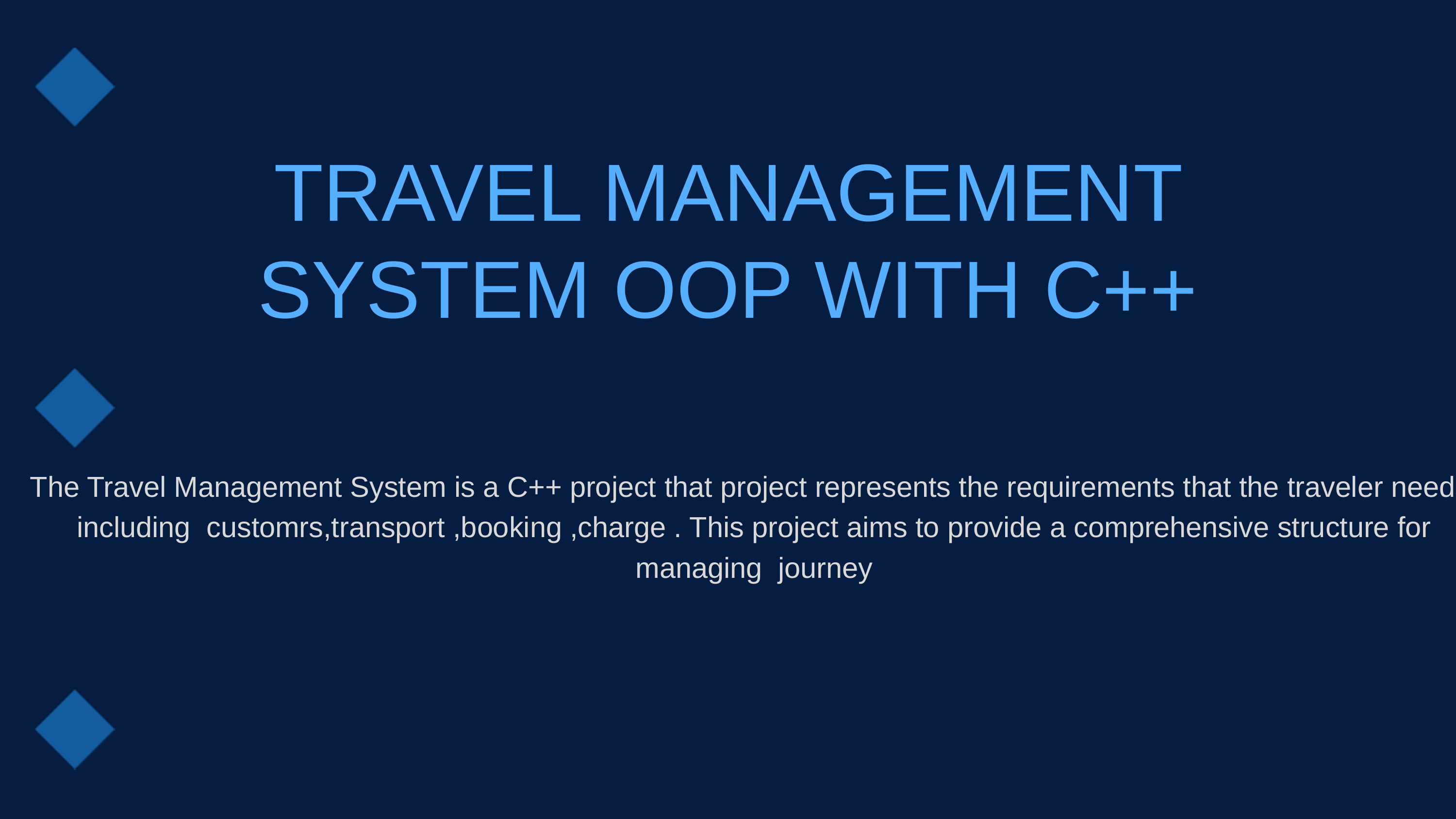

TRAVEL MANAGEMENT SYSTEM OOP WITH C++

The Travel Management System is a C++ project that project represents the requirements that the traveler needs, including  customrs,transport ,booking ,charge . This project aims to provide a comprehensive structure for managing  journey